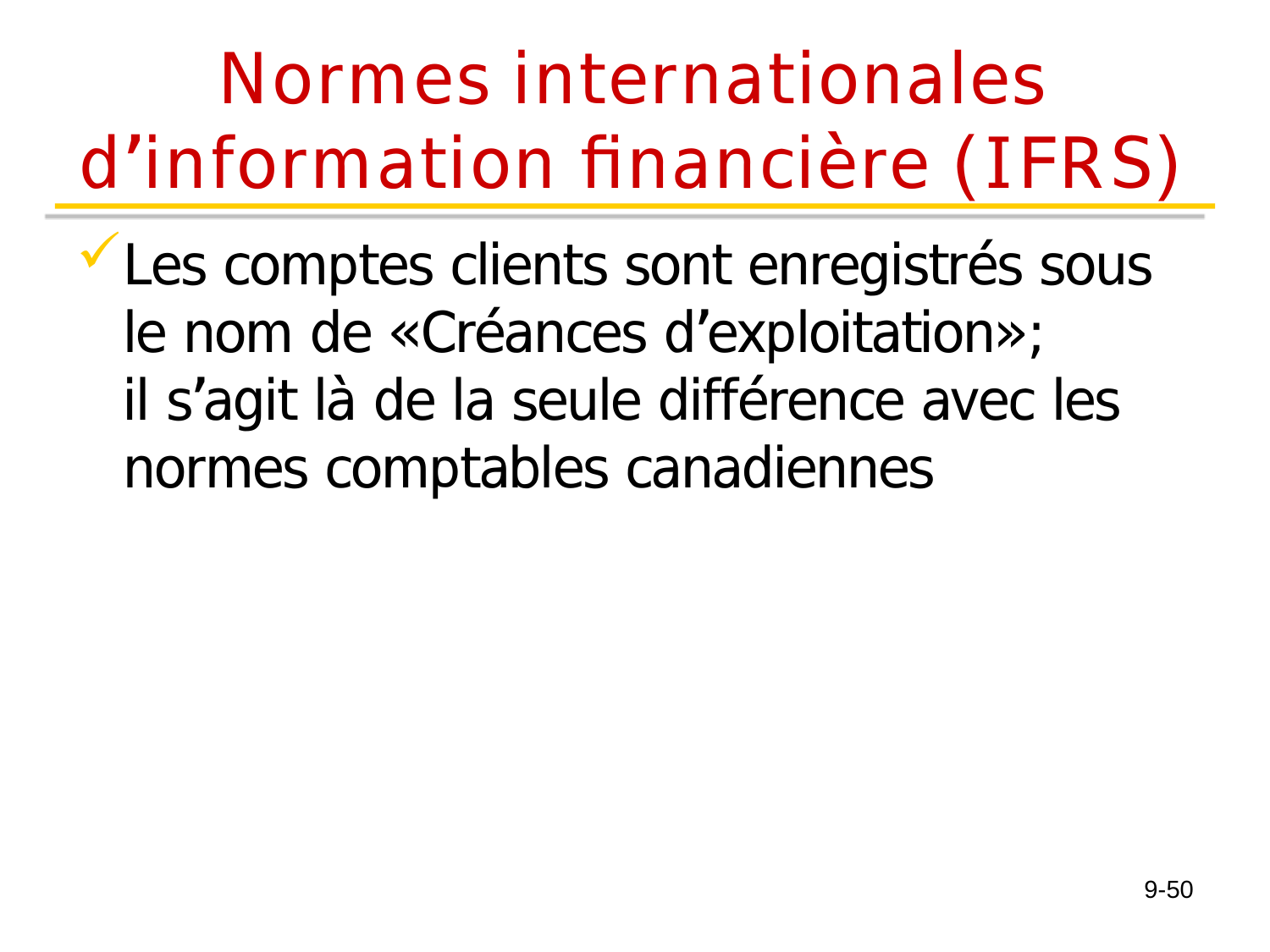

# Normes internationales d’information financière (IFRS)

Les comptes clients sont enregistrés sous le nom de «Créances d’exploitation»;       il s’agit là de la seule différence avec les normes comptables canadiennes

9-50